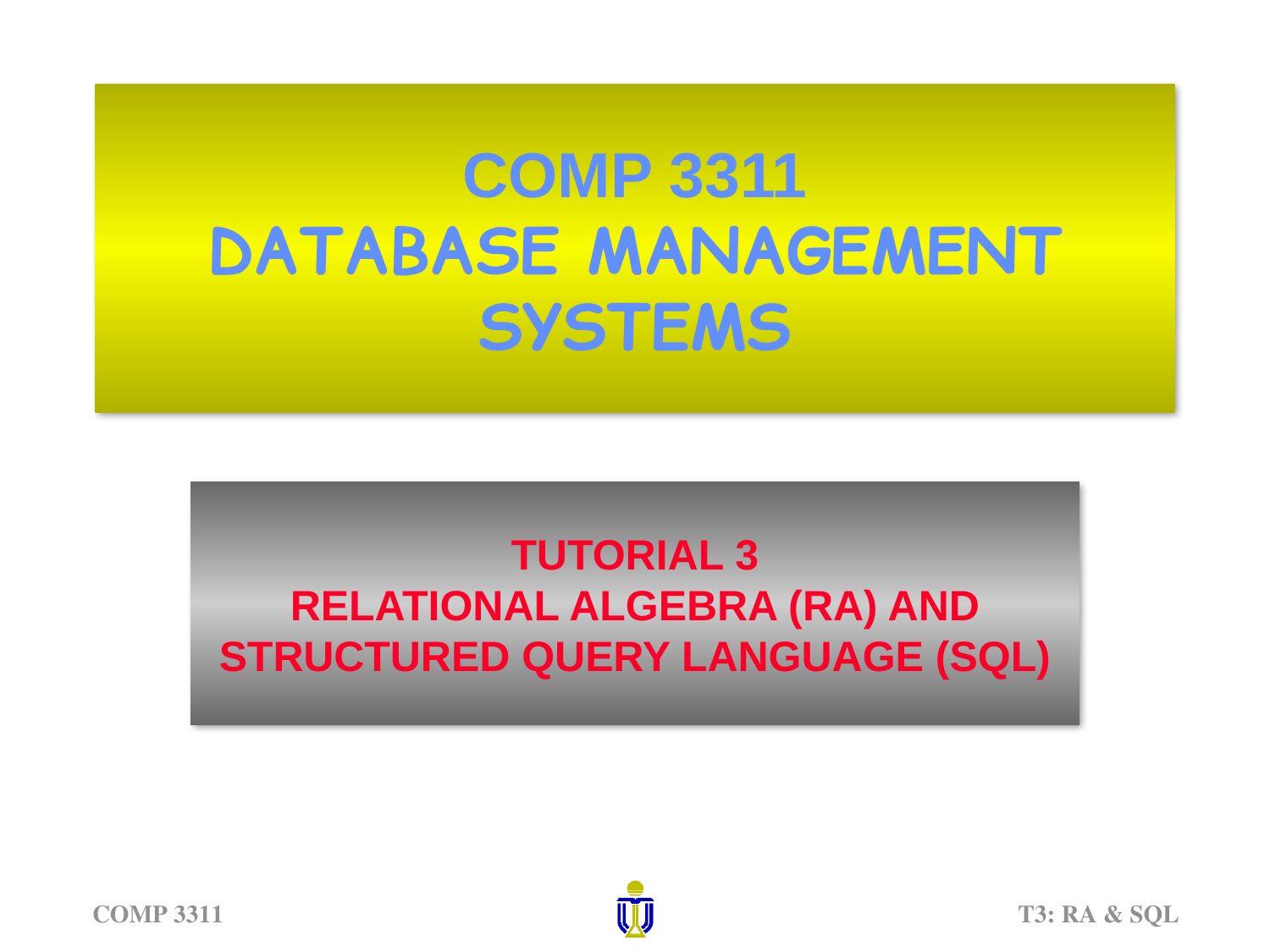

COMP 3311
DATABASE MANAGEMENT SYSTEMS
TUTORIAL 3
RELATIONAL ALGEBRA (RA) AND STRUCTURED QUERY LANGUAGE (SQL)